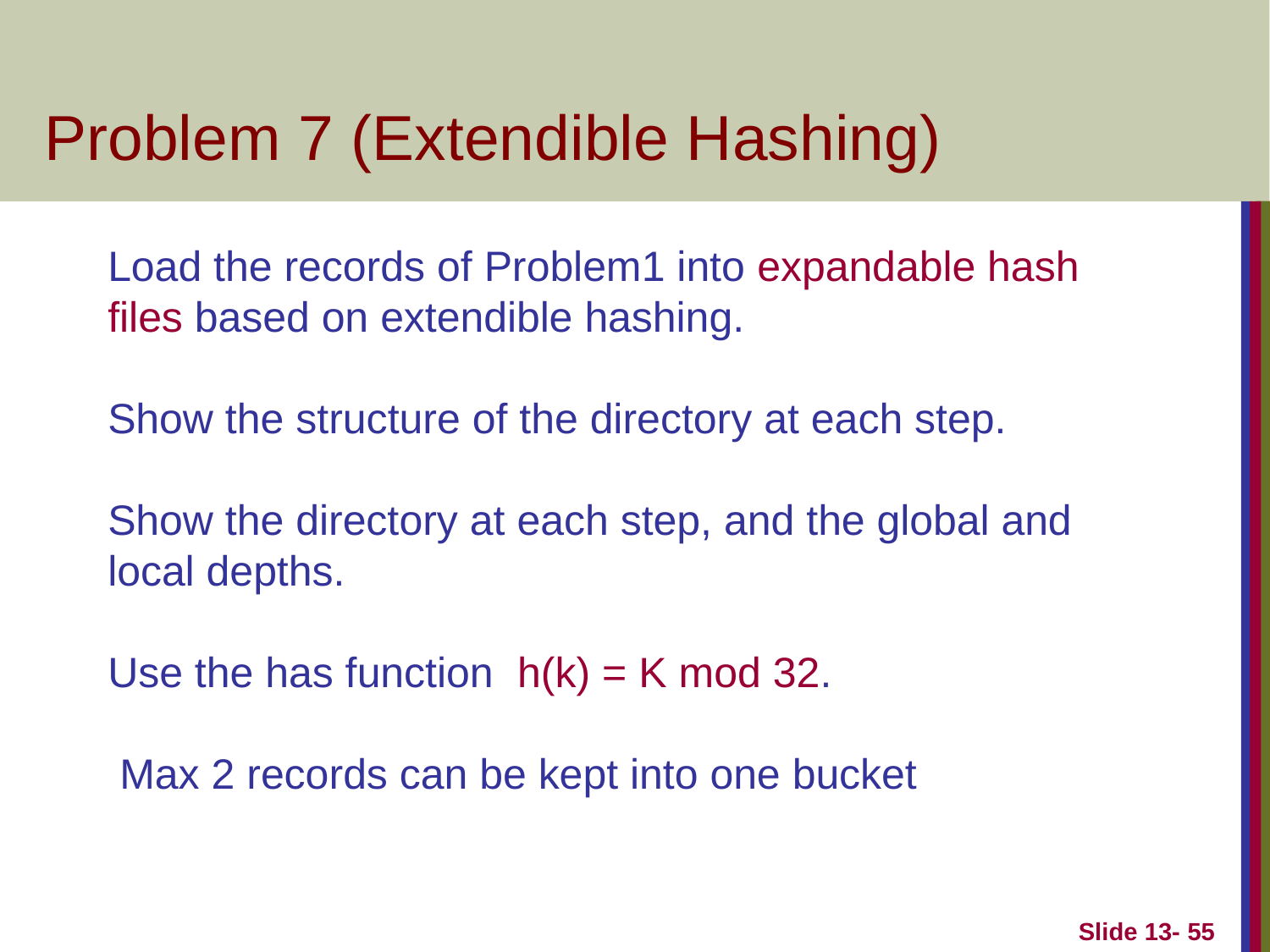

# Problem 7 (Extendible Hashing)
Load the records of Problem1 into expandable hash files based on extendible hashing.

Show the structure of the directory at each step.

Show the directory at each step, and the global and local depths.

Use the has function  h(k) = K mod 32.

 Max 2 records can be kept into one bucket

Slide 13- 55